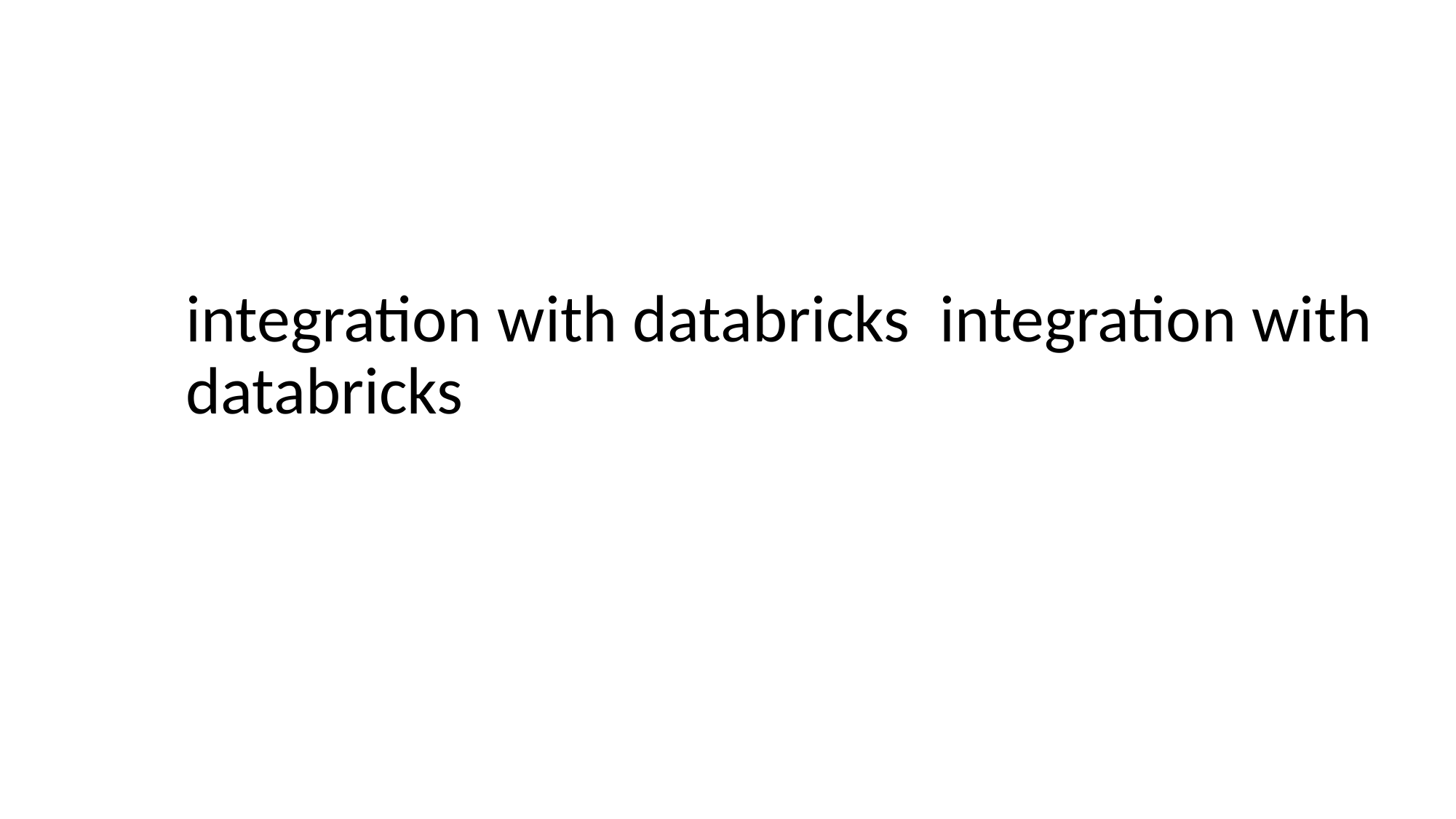

# integration with databricks  integration with databricks